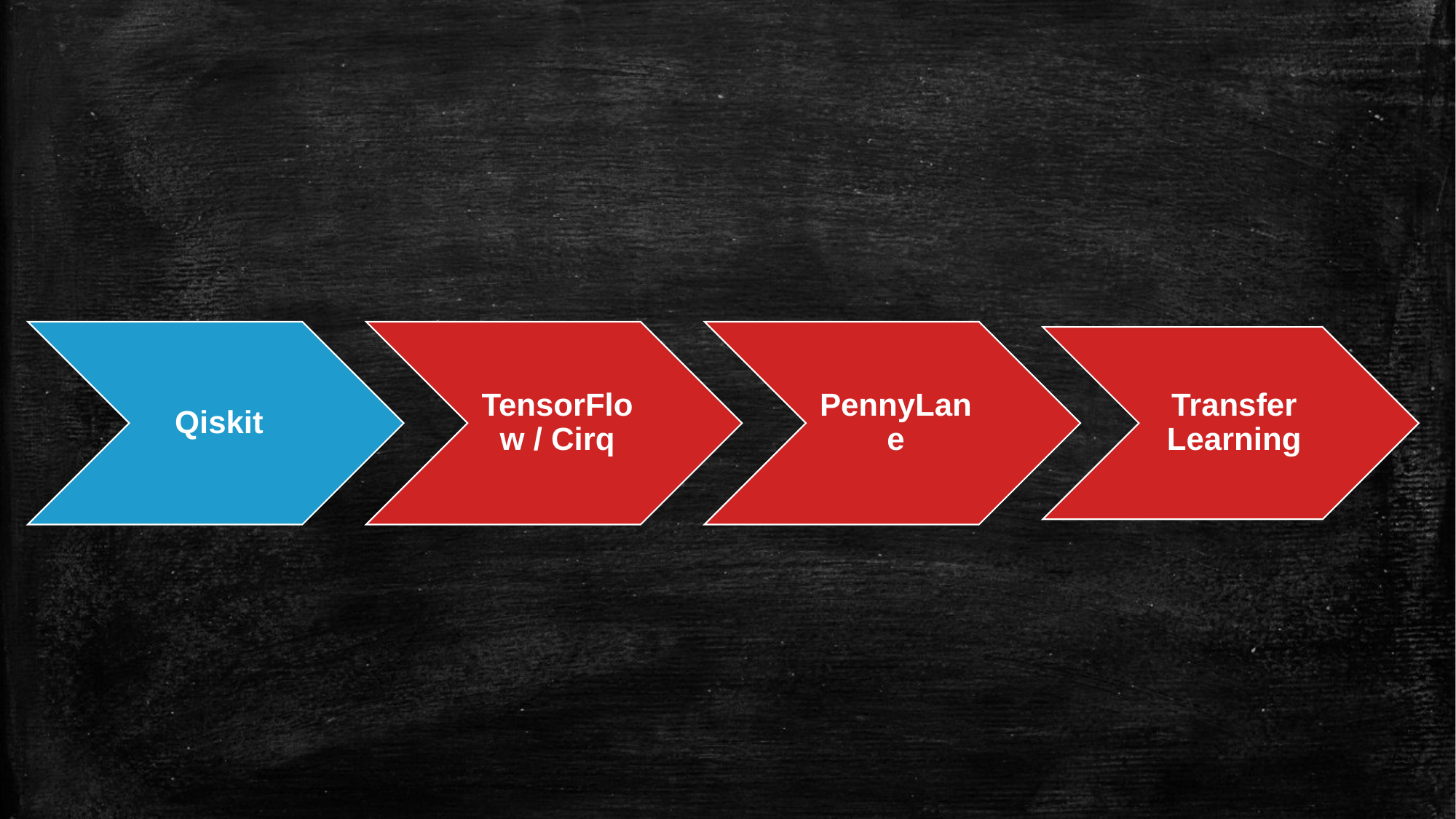

Qiskit
TensorFlow / Cirq
PennyLane
Transfer Learning